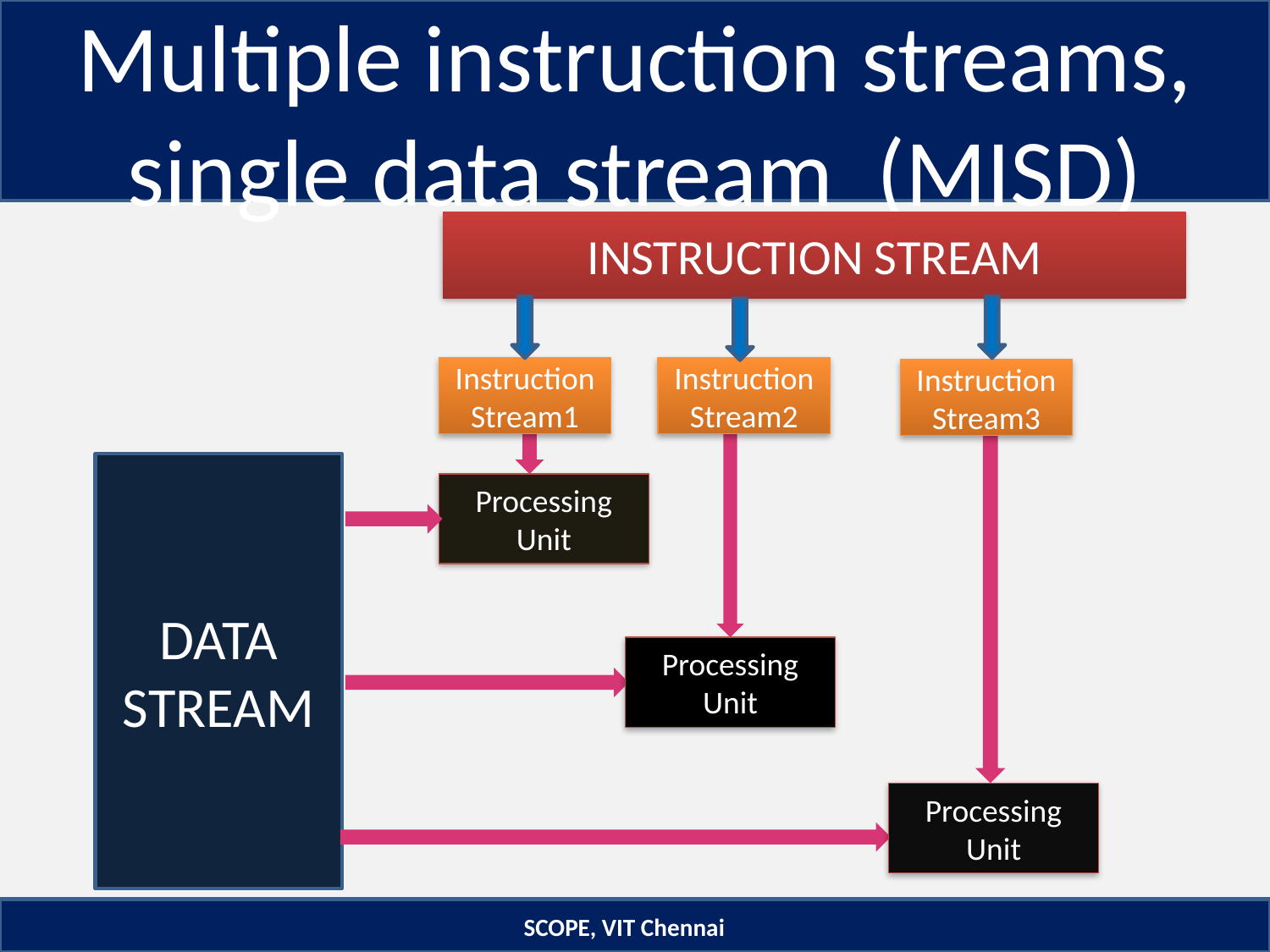

# Multiple instruction streams, single data stream  (MISD)
INSTRUCTION STREAM

InstructionStream1
InstructionStream2
InstructionStream3

DATA
STREAM
Processing Unit

Processing Unit

Processing Unit

SCOPE, VIT Chennai